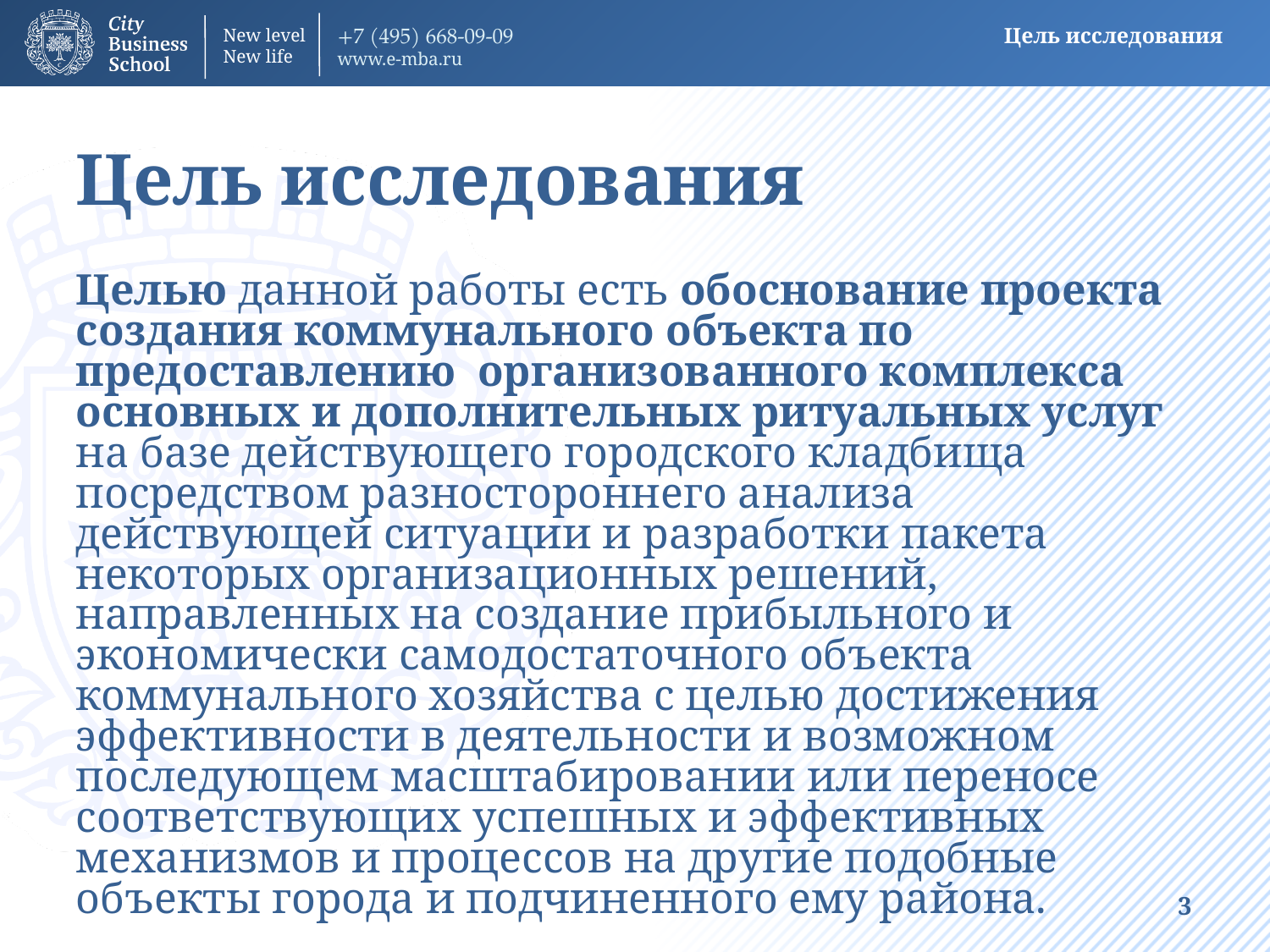

Цель исследования
Цель исследования
Целью данной работы есть обоснование проекта создания коммунального объекта по предоставлению  организованного комплекса основных и дополнительных ритуальных услуг на базе действующего городского кладбища посредством разностороннего анализа действующей ситуации и разработки пакета некоторых организационных решений, направленных на создание прибыльного и экономически самодостаточного объекта коммунального хозяйства с целью достижения эффективности в деятельности и возможном последующем масштабировании или переносе соответствующих успешных и эффективных механизмов и процессов на другие подобные объекты города и подчиненного ему района.
3